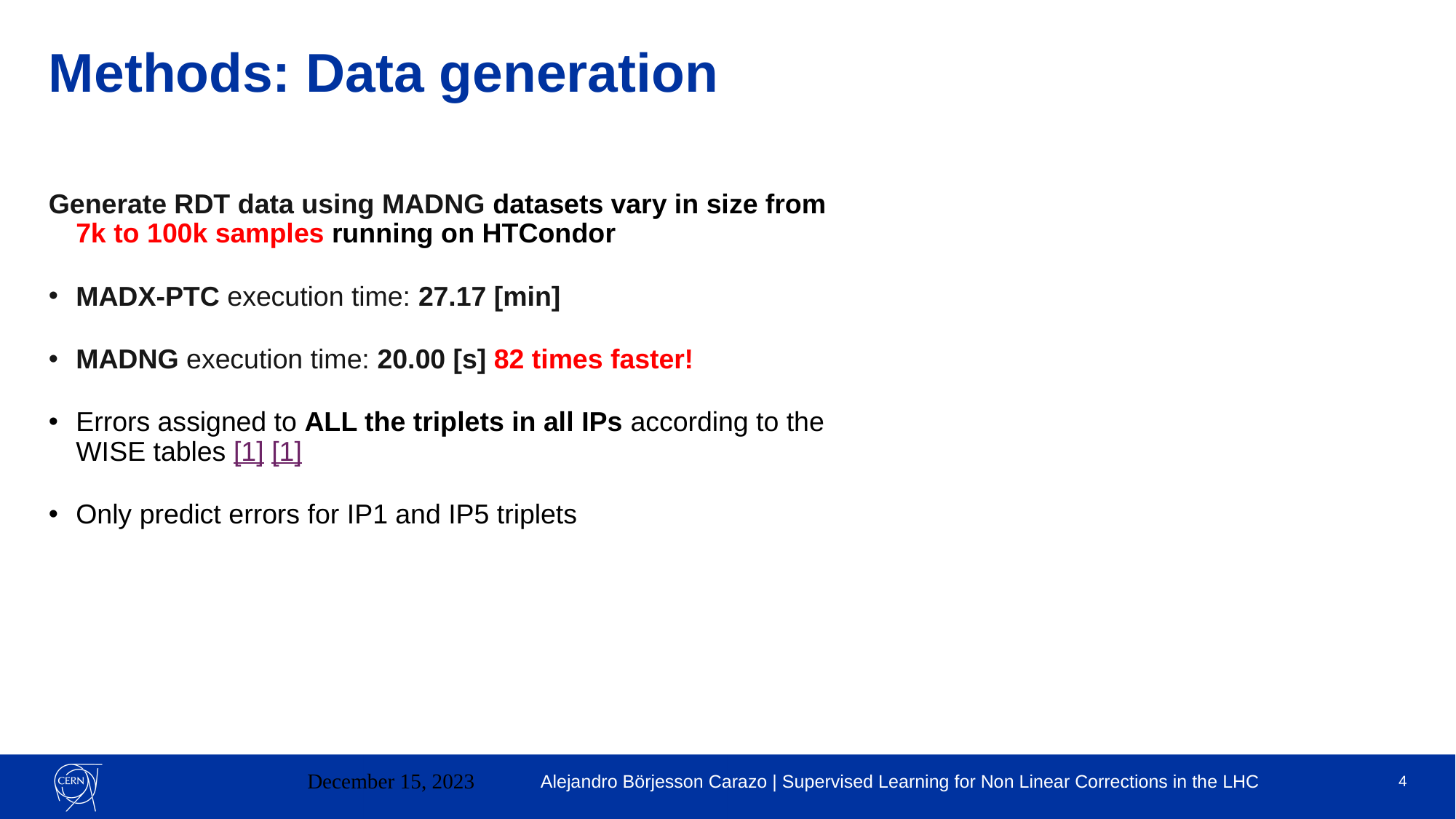

Methods: Data generation
# Generate RDT data using MADNG datasets vary in size from 7k to 100k samples running on HTCondor
MADX-PTC execution time: 27.17 [min]
MADNG execution time: 20.00 [s] 82 times faster!
Errors assigned to ALL the triplets in all IPs according to the WISE tables [1] [1]
Only predict errors for IP1 and IP5 triplets

December 15, 2023
Alejandro Börjesson Carazo | Supervised Learning for Non Linear Corrections in the LHC
4